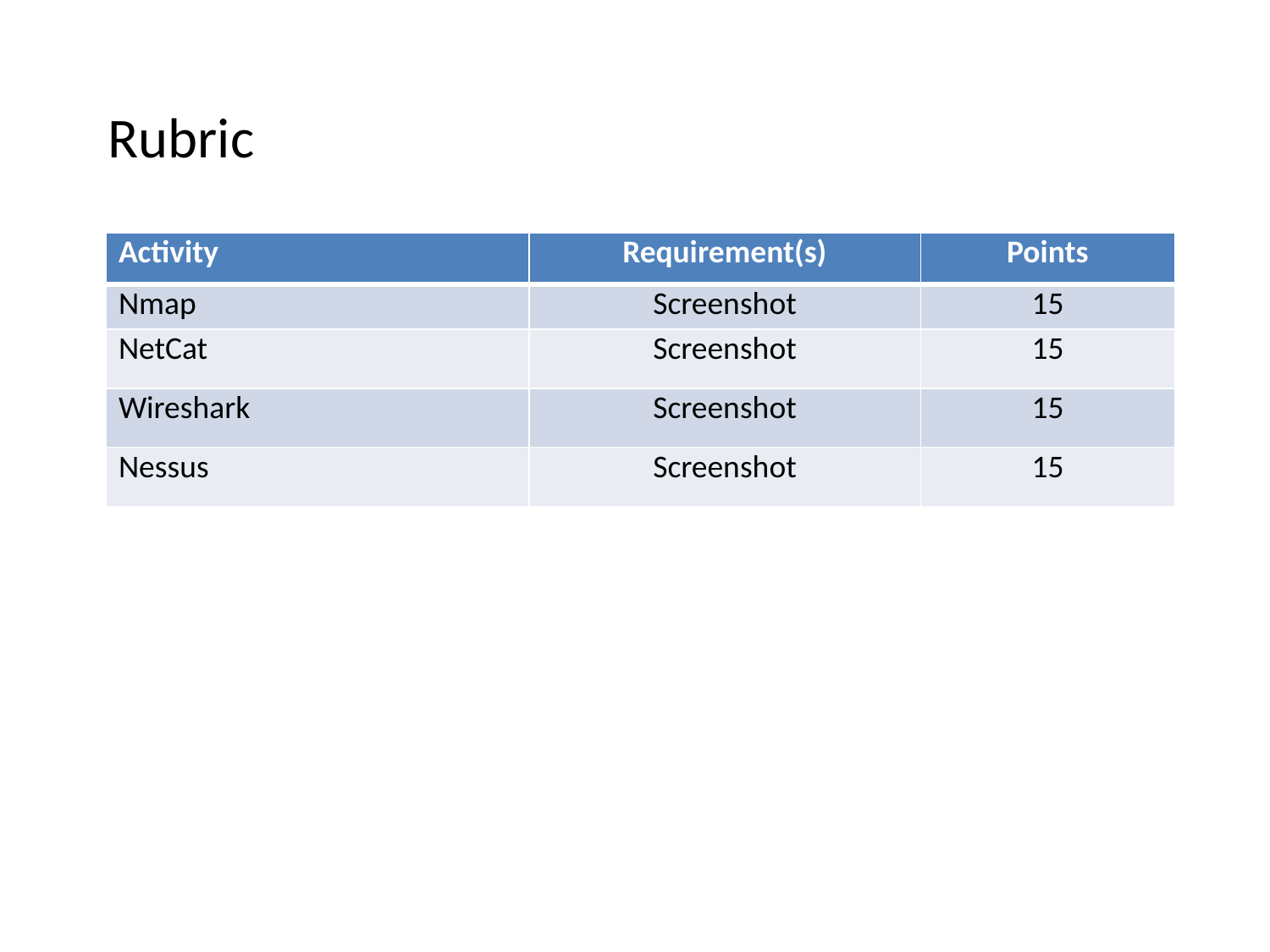

Rubric

| Activity | Requirement(s) | Points |
| --- | --- | --- |
| Nmap | Screenshot | 15 |
| NetCat | Screenshot | 15 |
| Wireshark | Screenshot | 15 |
| Nessus | Screenshot | 15 |